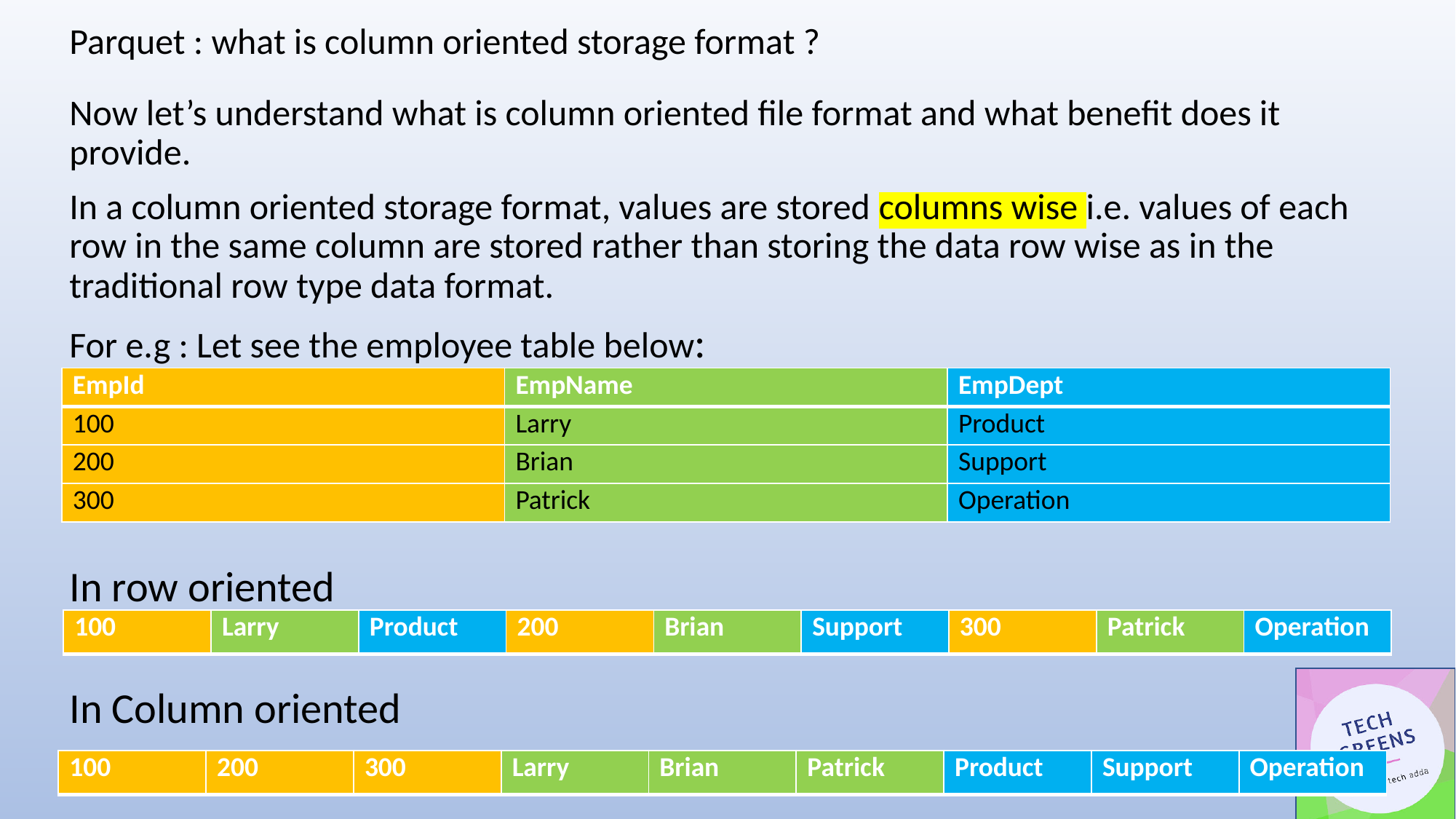

# Parquet : what is column oriented storage format ?
Now let’s understand what is column oriented file format and what benefit does it provide.
In a column oriented storage format, values are stored columns wise i.e. values of each row in the same column are stored rather than storing the data row wise as in the traditional row type data format.
For e.g : Let see the employee table below:

In row oriented

In Column oriented
| EmpId | EmpName | EmpDept |
| --- | --- | --- |
| 100 | Larry | Product |
| 200 | Brian | Support |
| 300 | Patrick | Operation |
| 100 | Larry | Product | 200 | Brian | Support | 300 | Patrick | Operation |
| --- | --- | --- | --- | --- | --- | --- | --- | --- |
| 100 | 200 | 300 | Larry | Brian | Patrick | Product | Support | Operation |
| --- | --- | --- | --- | --- | --- | --- | --- | --- |